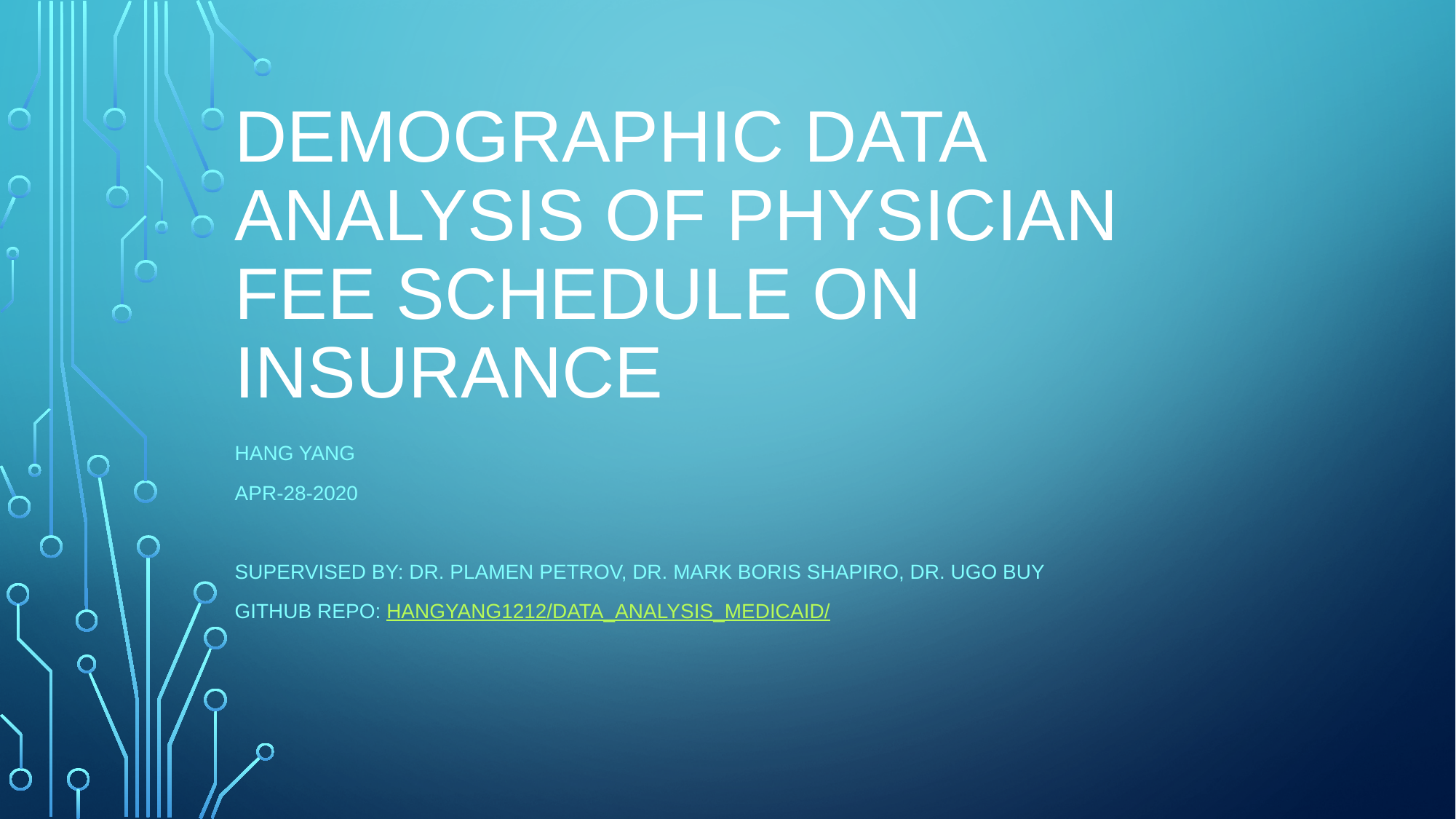

# Demographic data analysis of physician fee schedule on insurance
hang yang
Apr-28-2020

Supervised by: dr. plamen petrov, dr. mark boris shapiro, dr. ugo buy
Github repo: hangyang1212/data_analysis_medicaid/